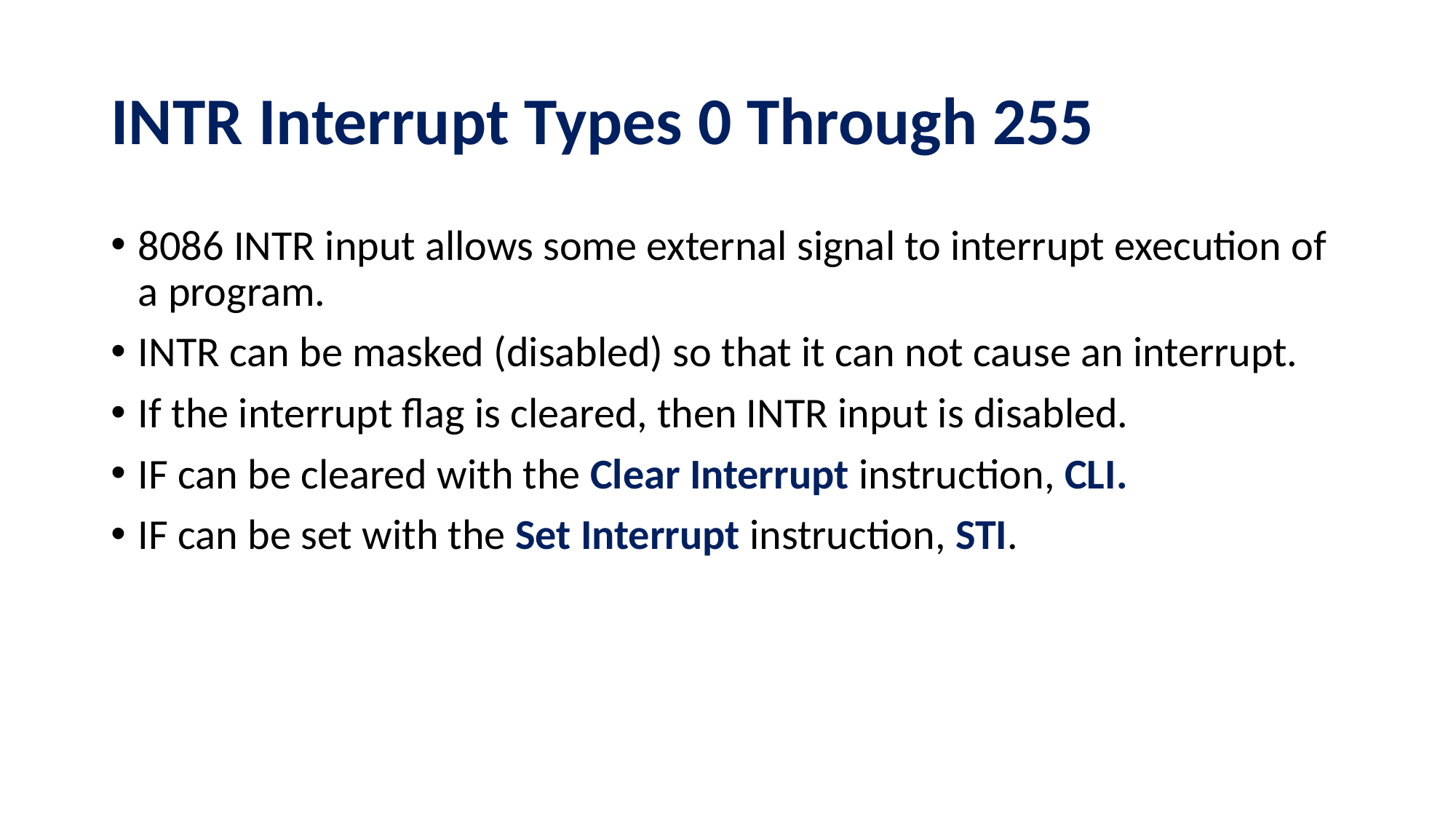

# INTR Interrupt Types 0 Through 255
8086 INTR input allows some external signal to interrupt execution of a program.
INTR can be masked (disabled) so that it can not cause an interrupt.
If the interrupt flag is cleared, then INTR input is disabled.
IF can be cleared with the Clear Interrupt instruction, CLI.
IF can be set with the Set Interrupt instruction, STI.